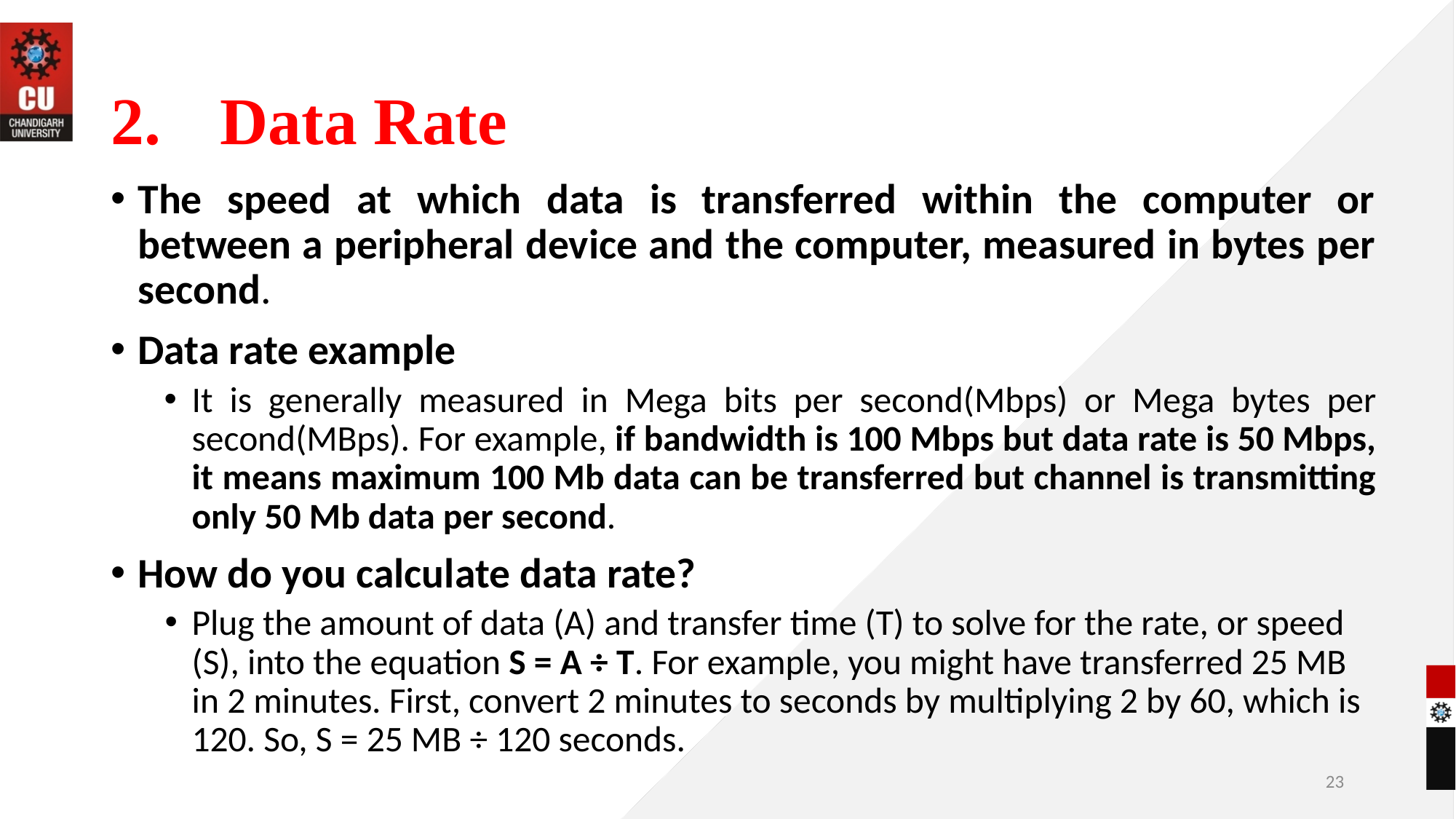

# 2.	Data Rate
The speed at which data is transferred within the computer or between a peripheral device and the computer, measured in bytes per second.
Data rate example
It is generally measured in Mega bits per second(Mbps) or Mega bytes per second(MBps). For example, if bandwidth is 100 Mbps but data rate is 50 Mbps, it means maximum 100 Mb data can be transferred but channel is transmitting only 50 Mb data per second.
How do you calculate data rate?
Plug the amount of data (A) and transfer time (T) to solve for the rate, or speed (S), into the equation S = A ÷ T. For example, you might have transferred 25 MB in 2 minutes. First, convert 2 minutes to seconds by multiplying 2 by 60, which is 120. So, S = 25 MB ÷ 120 seconds.
23